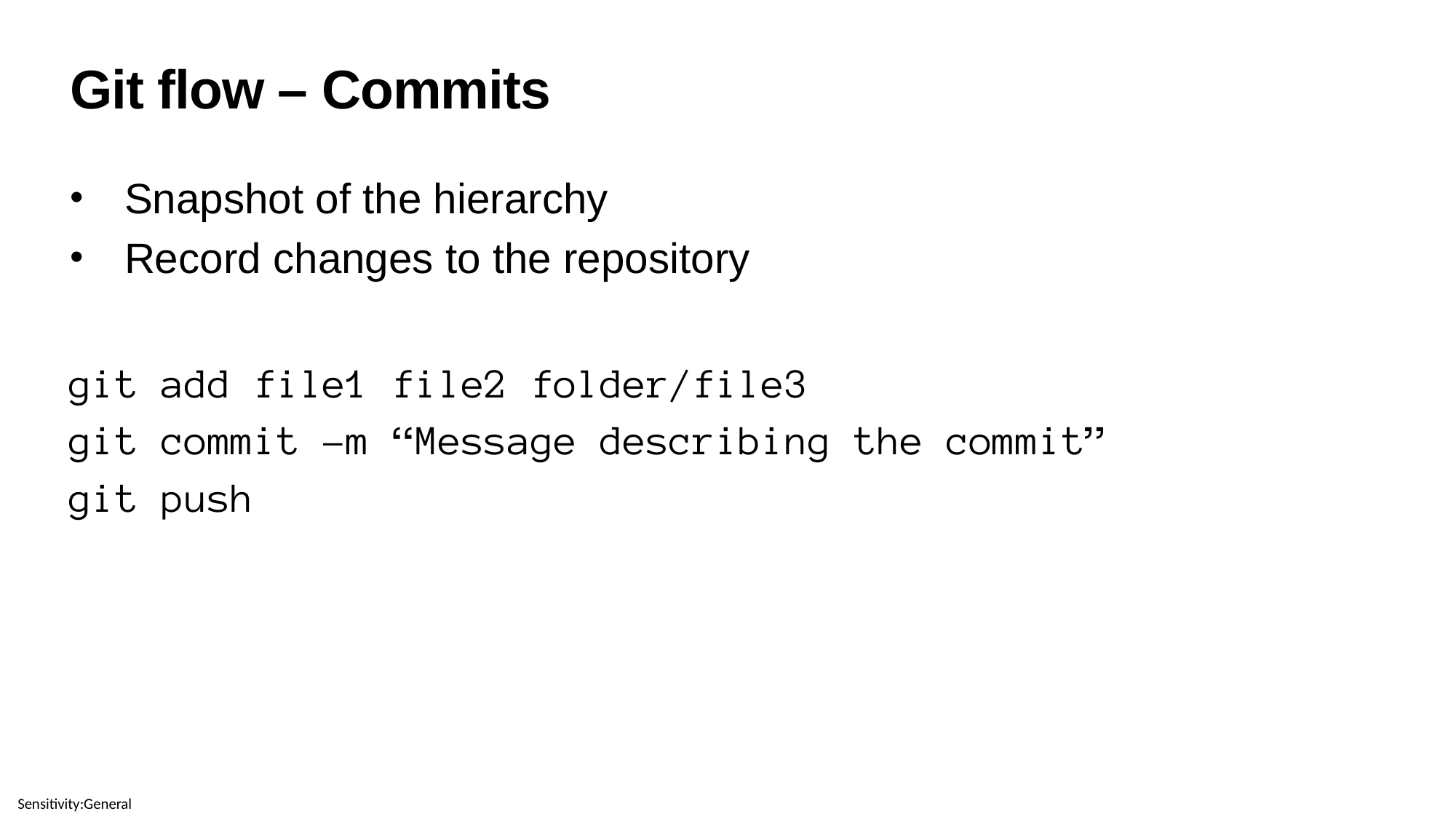

# Git flow – Commits
Snapshot of the hierarchy
Record changes to the repository
git add file1 file2 folder/file3
git commit –m “Message describing the commit”
git push